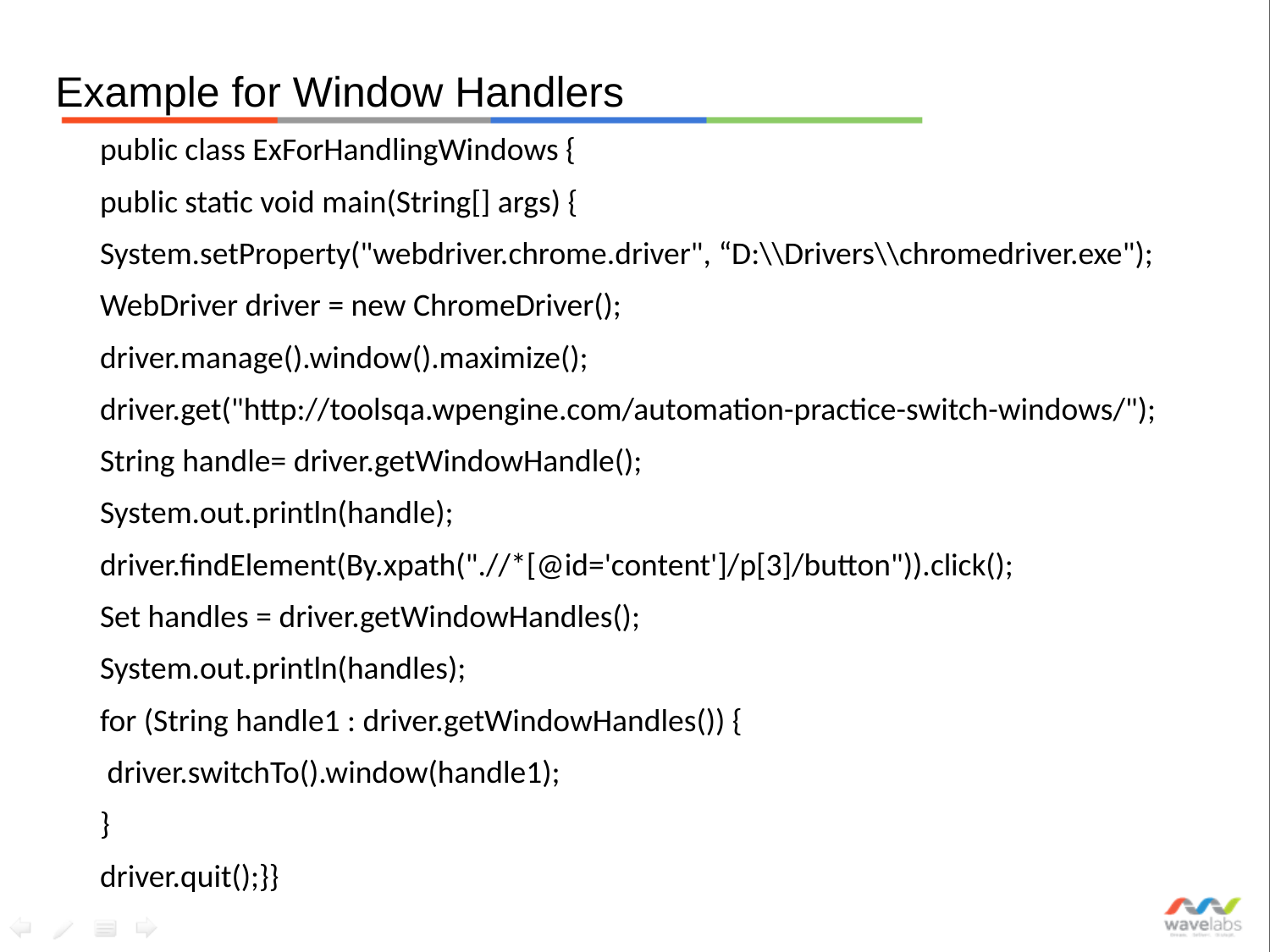

# Example for Window Handlers
public class ExForHandlingWindows {
public static void main(String[] args) {
System.setProperty("webdriver.chrome.driver", “D:\\Drivers\\chromedriver.exe");
WebDriver driver = new ChromeDriver();
driver.manage().window().maximize();
driver.get("http://toolsqa.wpengine.com/automation-practice-switch-windows/");
String handle= driver.getWindowHandle();
System.out.println(handle);
driver.findElement(By.xpath(".//*[@id='content']/p[3]/button")).click();
Set handles = driver.getWindowHandles();
System.out.println(handles);
for (String handle1 : driver.getWindowHandles()) {
 driver.switchTo().window(handle1);
}
driver.quit();}}